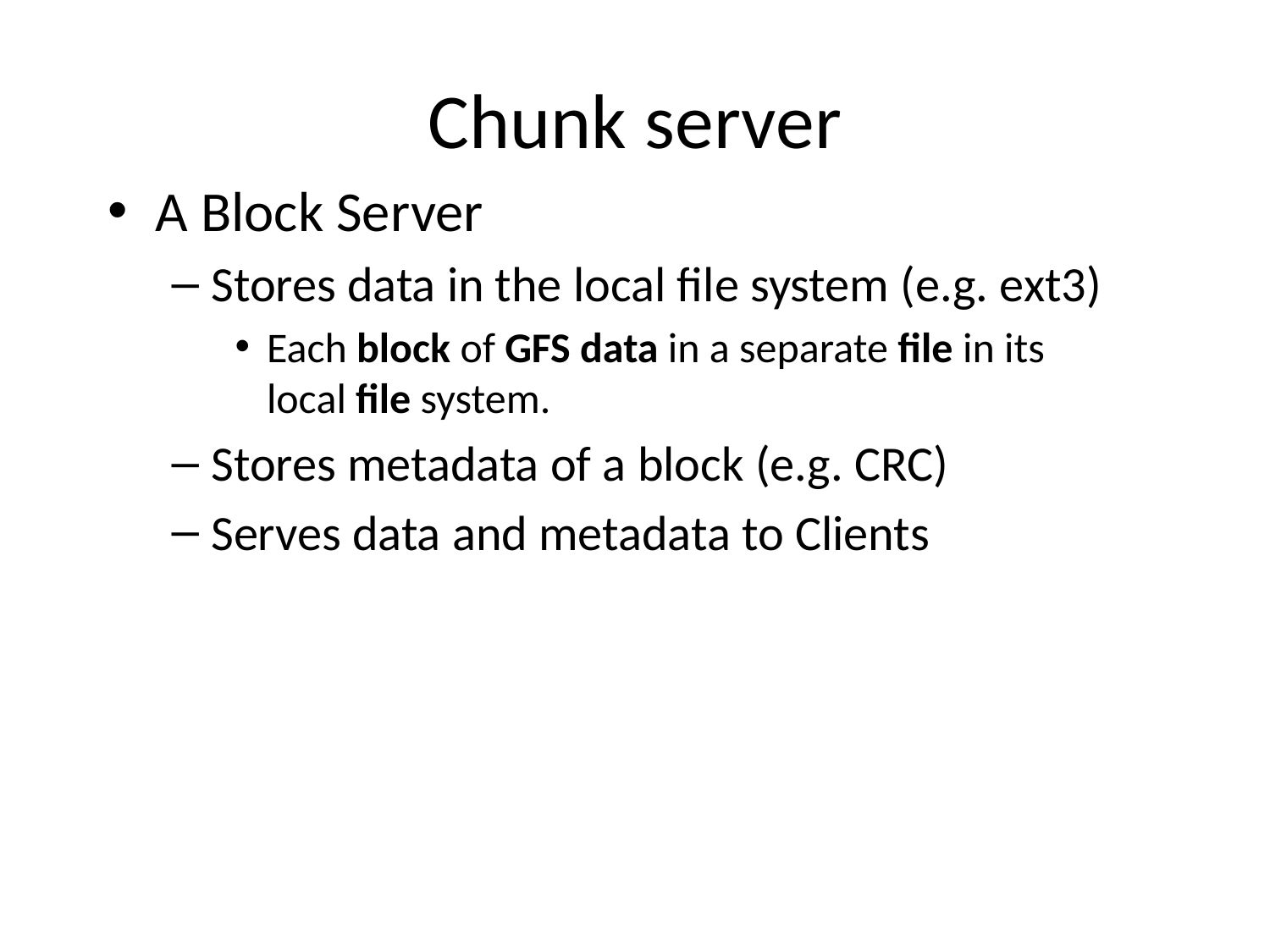

# Chunk server
A Block Server
Stores data in the local file system (e.g. ext3)
Each block of GFS data in a separate file in its local file system.
Stores metadata of a block (e.g. CRC)
Serves data and metadata to Clients